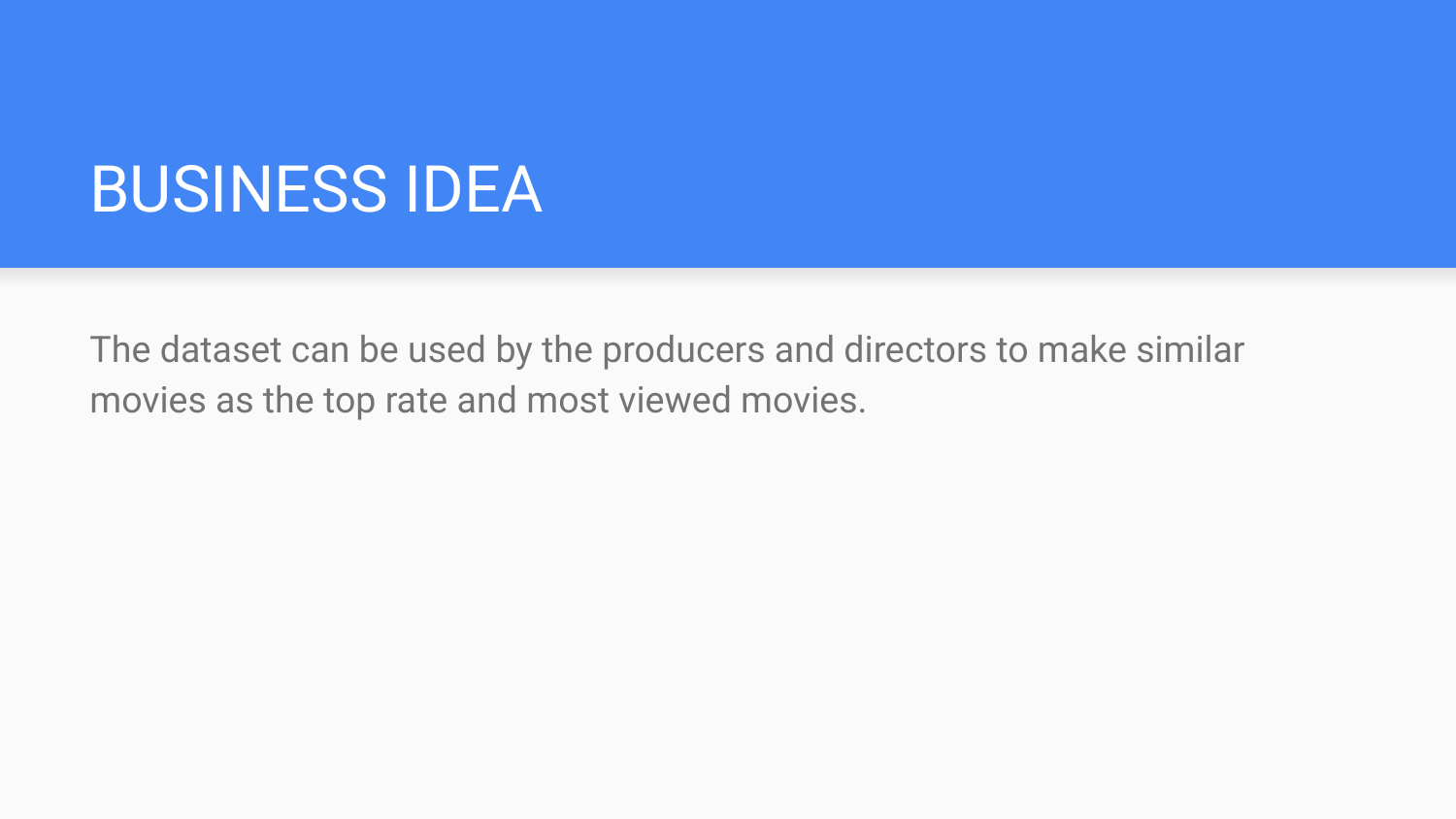

# BUSINESS IDEA
The dataset can be used by the producers and directors to make similar movies as the top rate and most viewed movies.